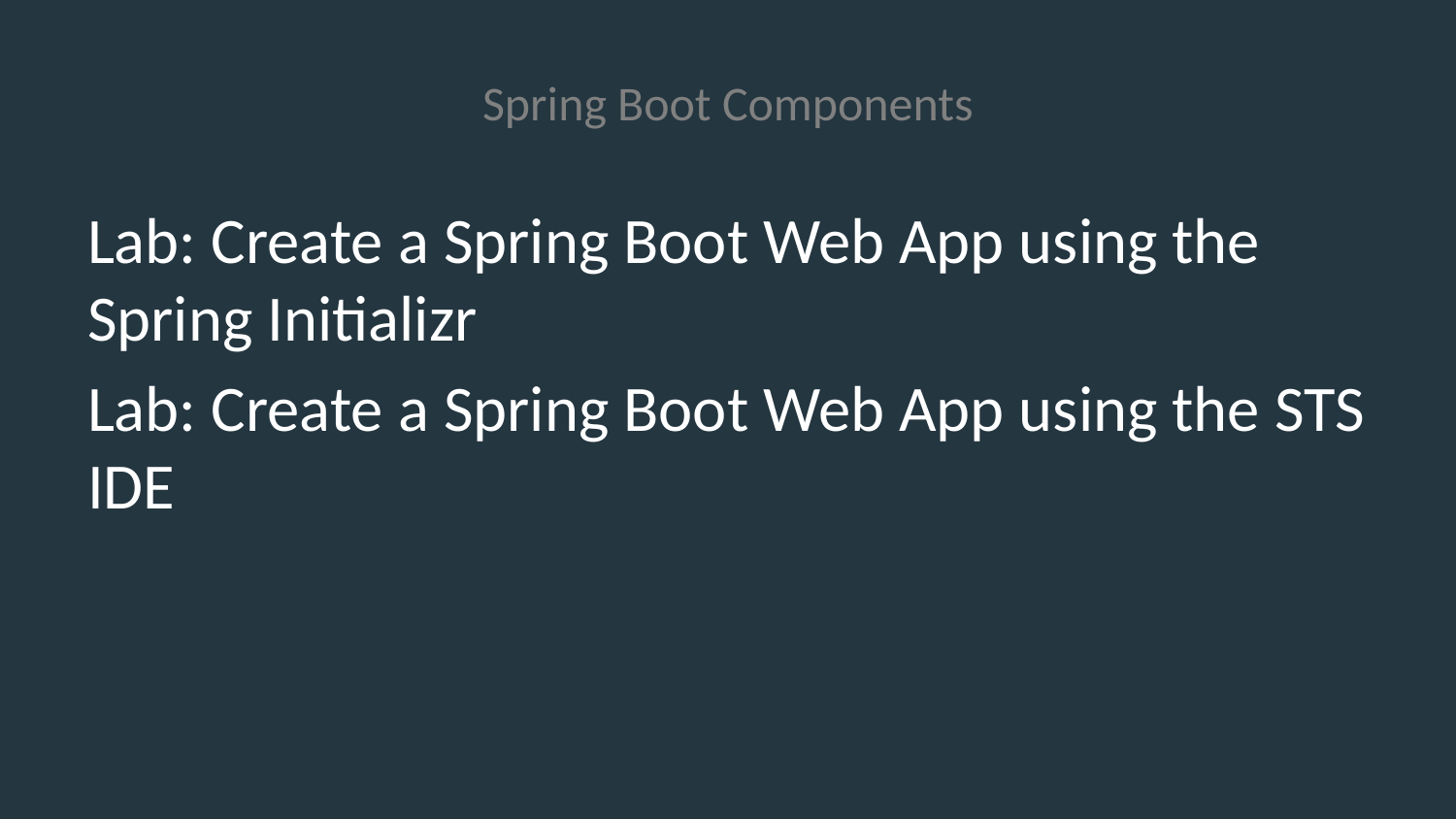

# Spring Boot Components
Lab: Create a Spring Boot Web App using the Spring Initializr
Lab: Create a Spring Boot Web App using the STS IDE